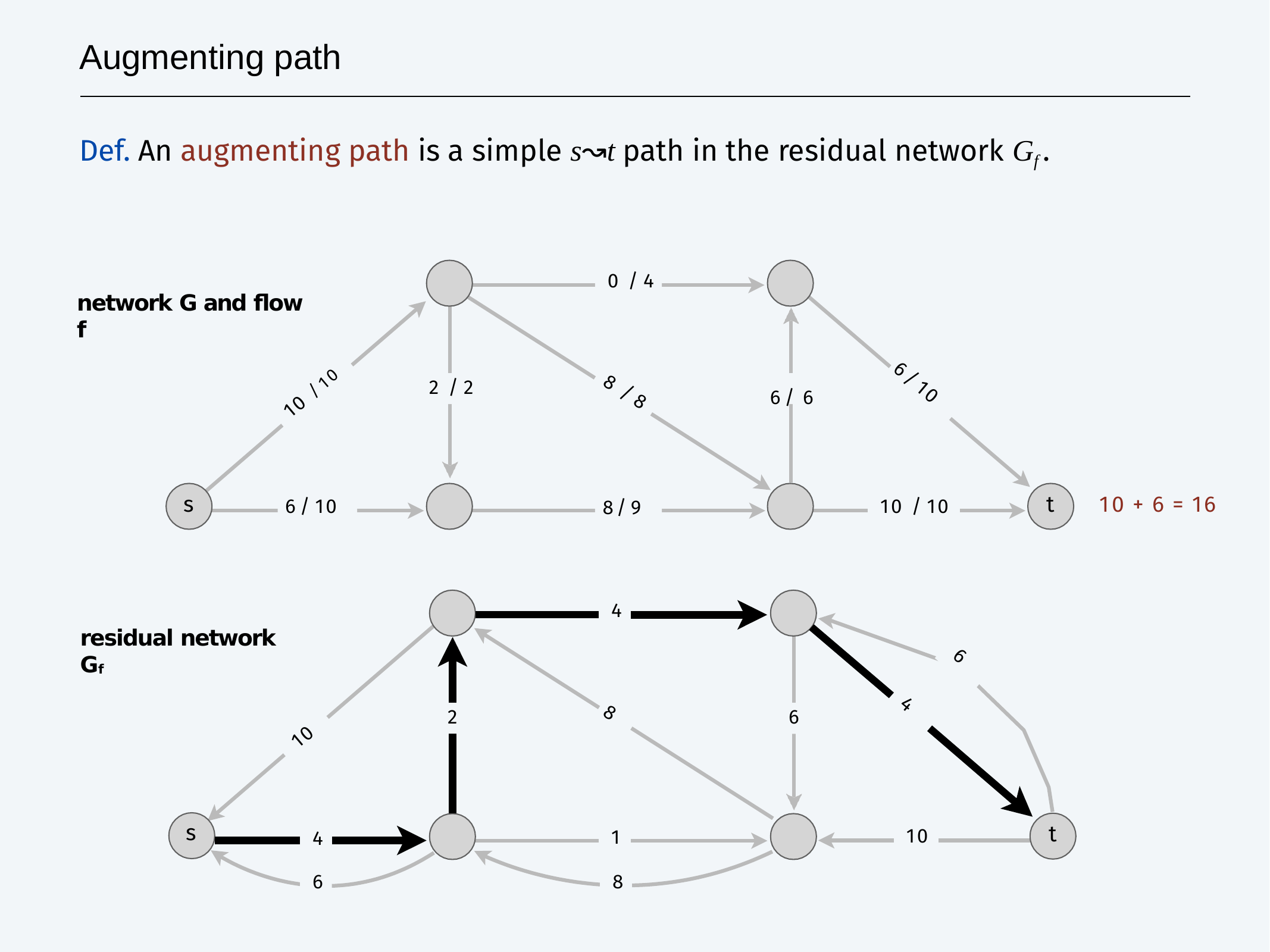

# Augmenting path

Def. An augmenting path is a simple s↝t path in the residual network Gf .

0 / 4

2 / 2
  6 / 6

6 / 10
10 / 10
8 / 8

s
t

6 / 10

10 / 10

8 / 9

network G and flow f
10 + 6 = 16

4

residual network Gf

6

4

2

6

8
10

s
t

10

1
4
6

8